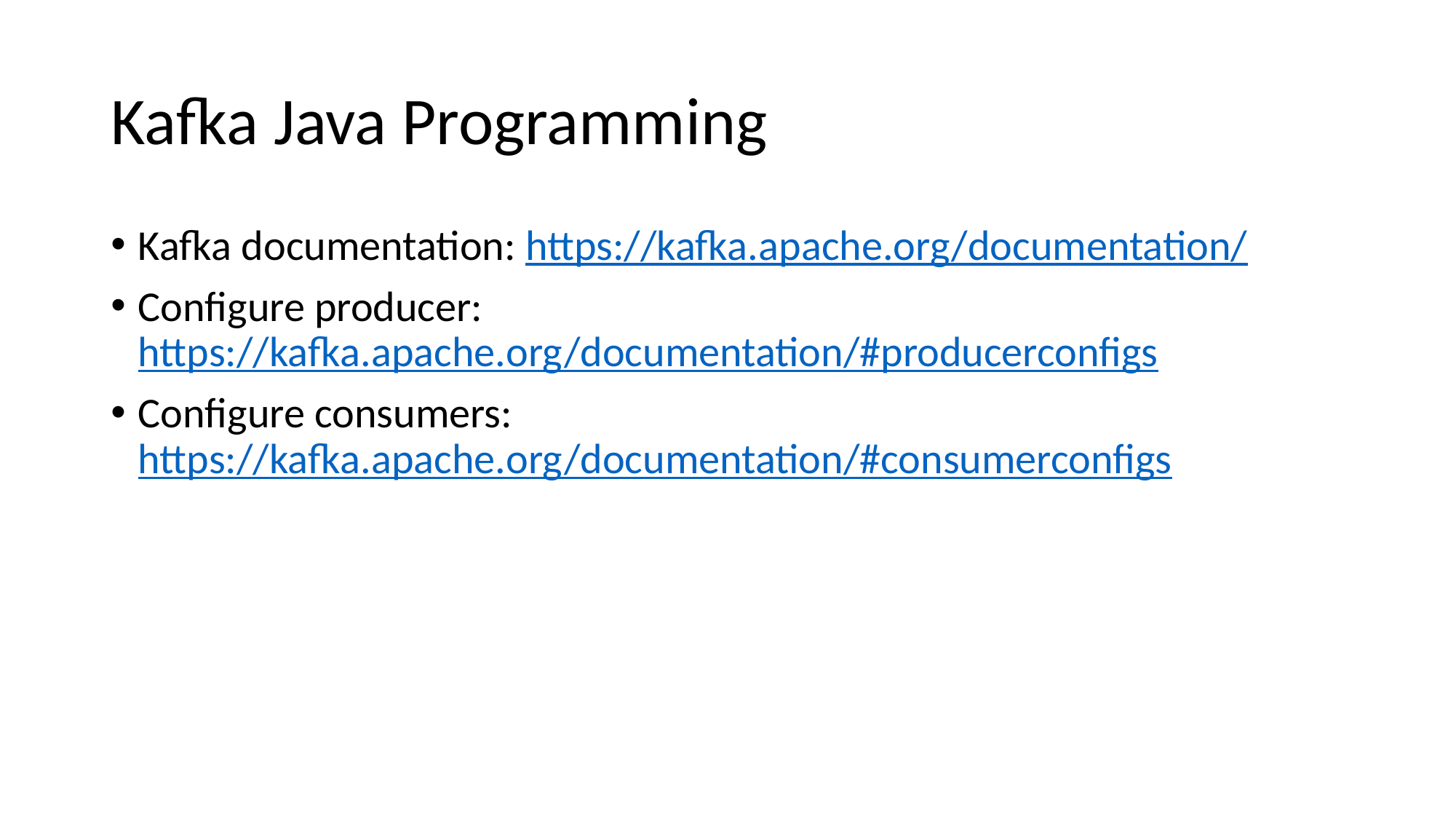

# Kafka Java Programming
Kafka documentation: https://kafka.apache.org/documentation/
Configure producer: https://kafka.apache.org/documentation/#producerconfigs
Configure consumers: https://kafka.apache.org/documentation/#consumerconfigs